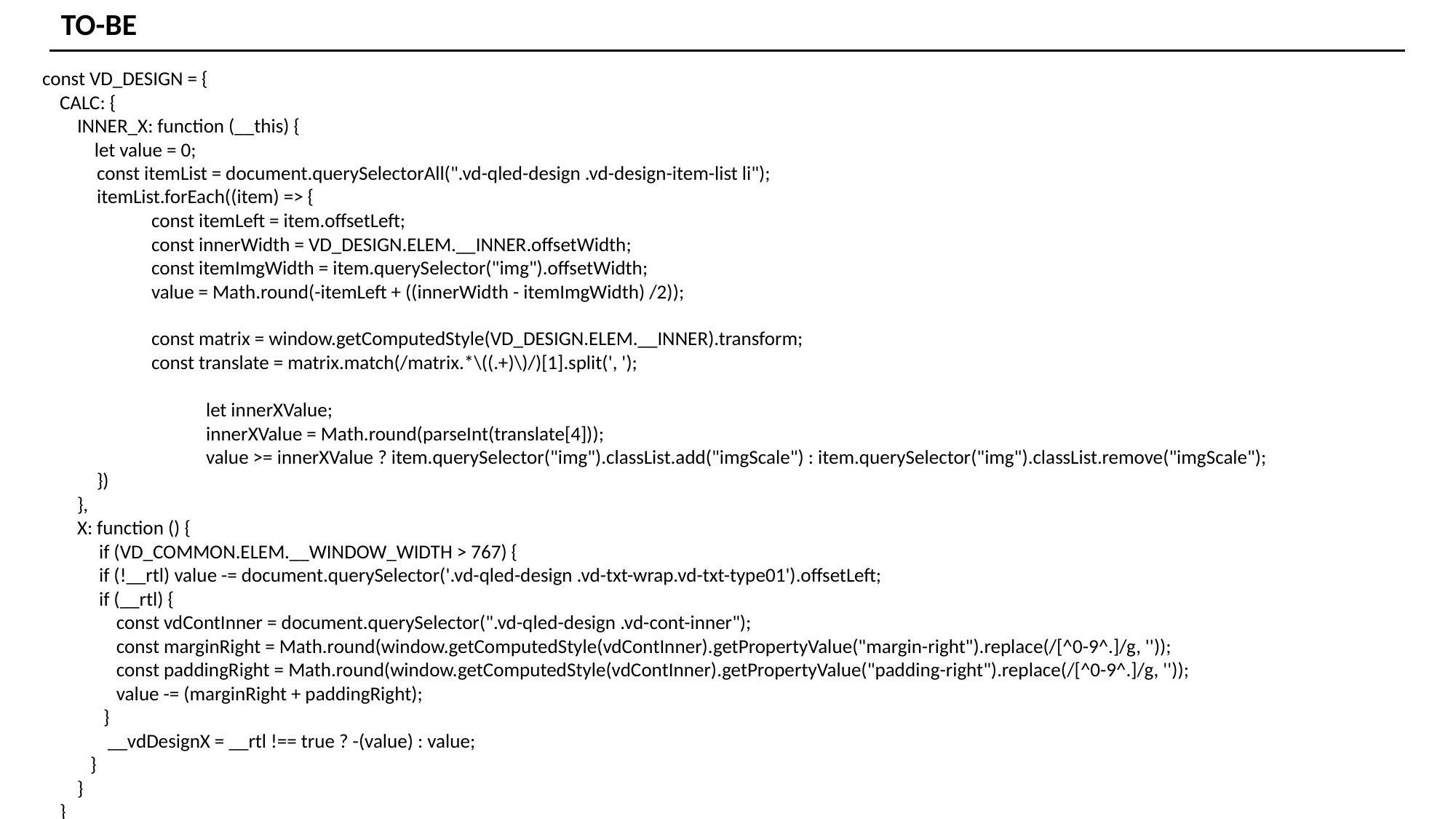

TO-BE
const VD_DESIGN = {
    CALC: {
        INNER_X: function (__this) {
            let value = 0;
const itemList = document.querySelectorAll(".vd-qled-design .vd-design-item-list li");
itemList.forEach((item) => {
const itemLeft = item.offsetLeft;
const innerWidth = VD_DESIGN.ELEM.__INNER.offsetWidth;
const itemImgWidth = item.querySelector("img").offsetWidth;
value = Math.round(-itemLeft + ((innerWidth - itemImgWidth) /2));
const matrix = window.getComputedStyle(VD_DESIGN.ELEM.__INNER).transform;
const translate = matrix.match(/matrix.*\((.+)\)/)[1].split(', ');
	let innerXValue;
	innerXValue = Math.round(parseInt(translate[4]));
	value >= innerXValue ? item.querySelector("img").classList.add("imgScale") : item.querySelector("img").classList.remove("imgScale");
})
        },
        X: function () {
             if (VD_COMMON.ELEM.__WINDOW_WIDTH > 767) {
             if (!__rtl) value -= document.querySelector('.vd-qled-design .vd-txt-wrap.vd-txt-type01').offsetLeft;
             if (__rtl) {
                 const vdContInner = document.querySelector(".vd-qled-design .vd-cont-inner");
                 const marginRight = Math.round(window.getComputedStyle(vdContInner).getPropertyValue("margin-right").replace(/[^0-9^.]/g, ''));
                 const paddingRight = Math.round(window.getComputedStyle(vdContInner).getPropertyValue("padding-right").replace(/[^0-9^.]/g, ''));
                 value -= (marginRight + paddingRight);
              }
               __vdDesignX = __rtl !== true ? -(value) : value;
           }
        }
    }
}